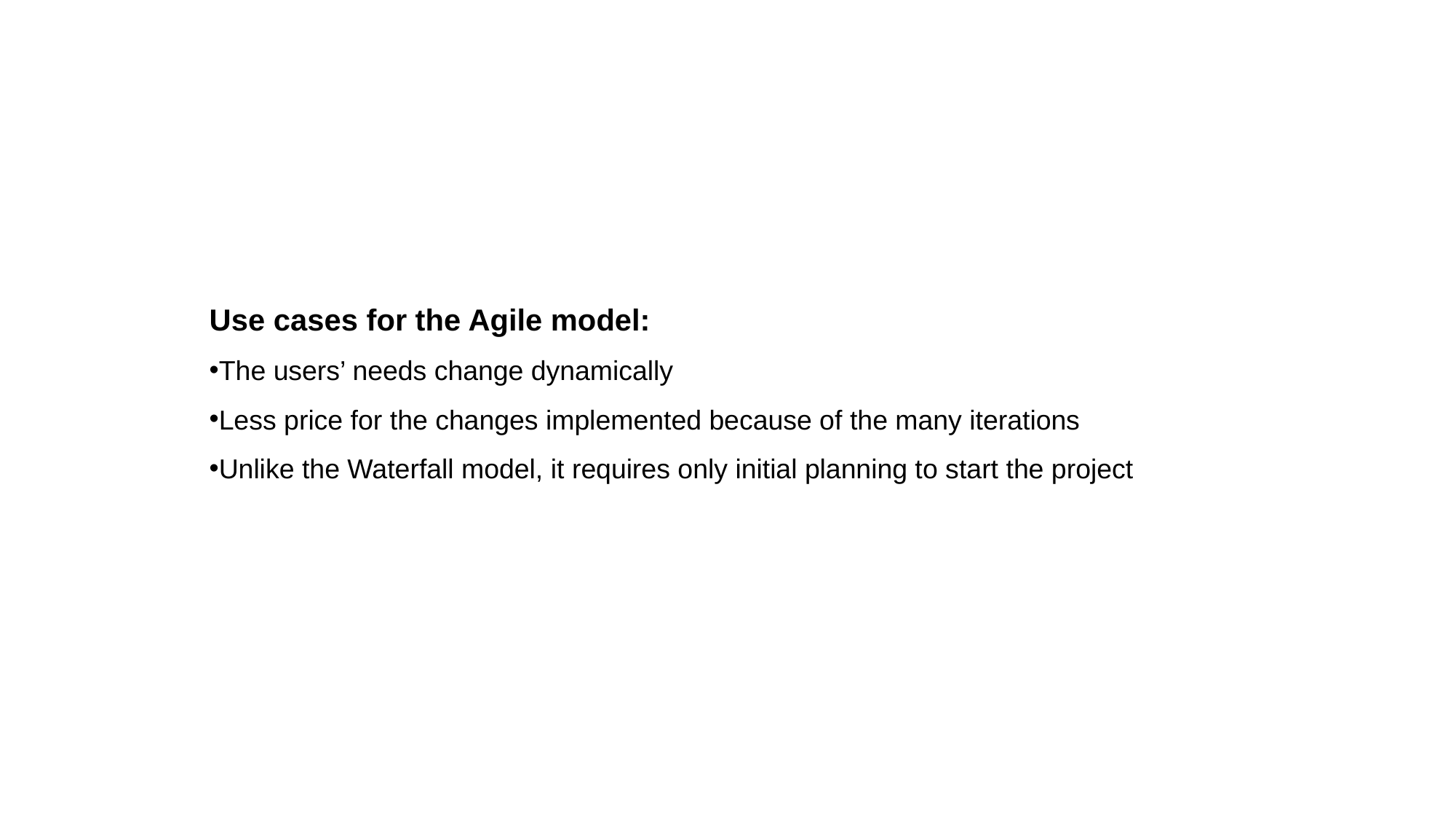

Use cases for the Agile model:
The users’ needs change dynamically
Less price for the changes implemented because of the many iterations
Unlike the Waterfall model, it requires only initial planning to start the project